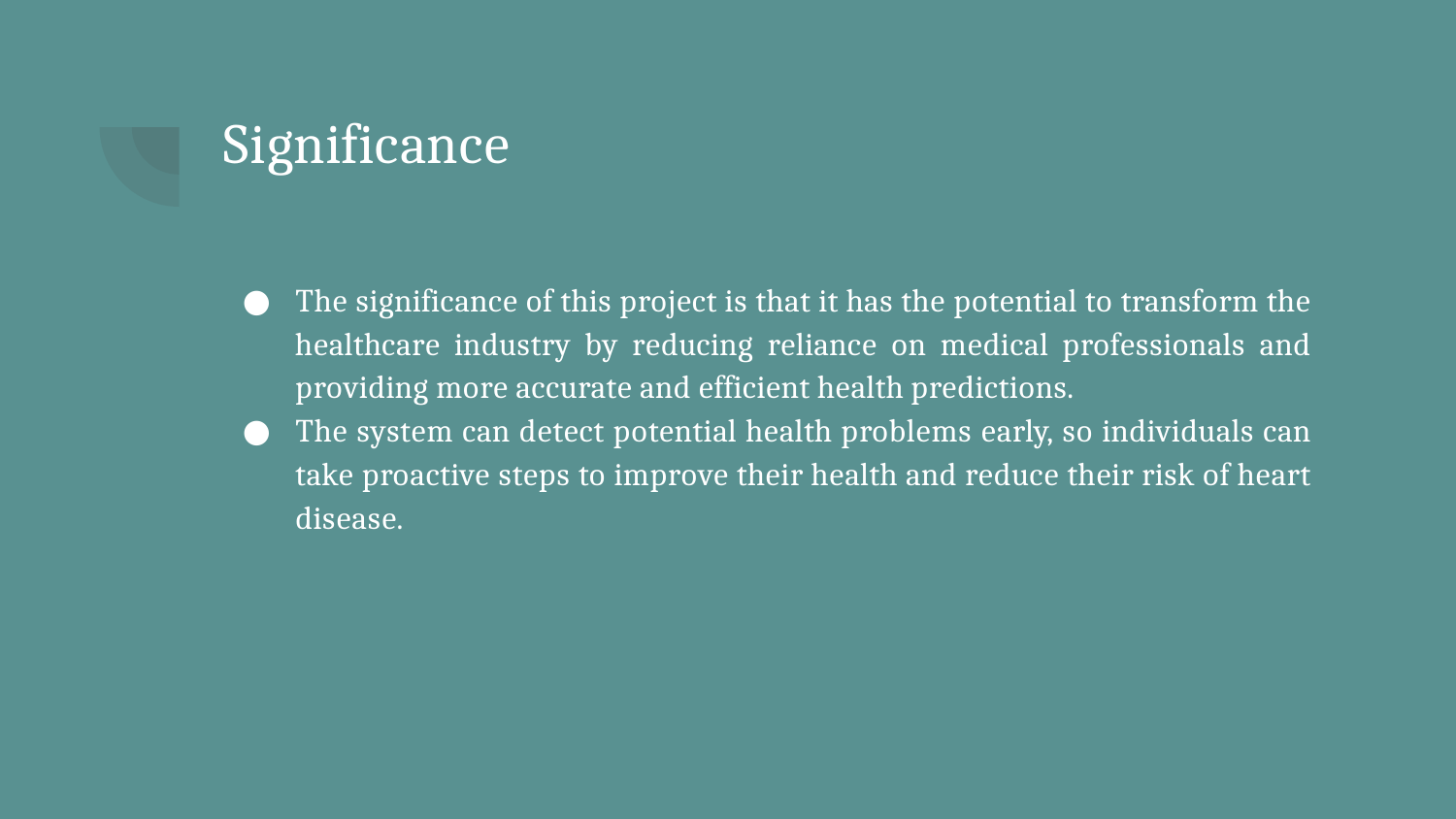

# Significance
The significance of this project is that it has the potential to transform the healthcare industry by reducing reliance on medical professionals and providing more accurate and efficient health predictions.
The system can detect potential health problems early, so individuals can take proactive steps to improve their health and reduce their risk of heart disease.